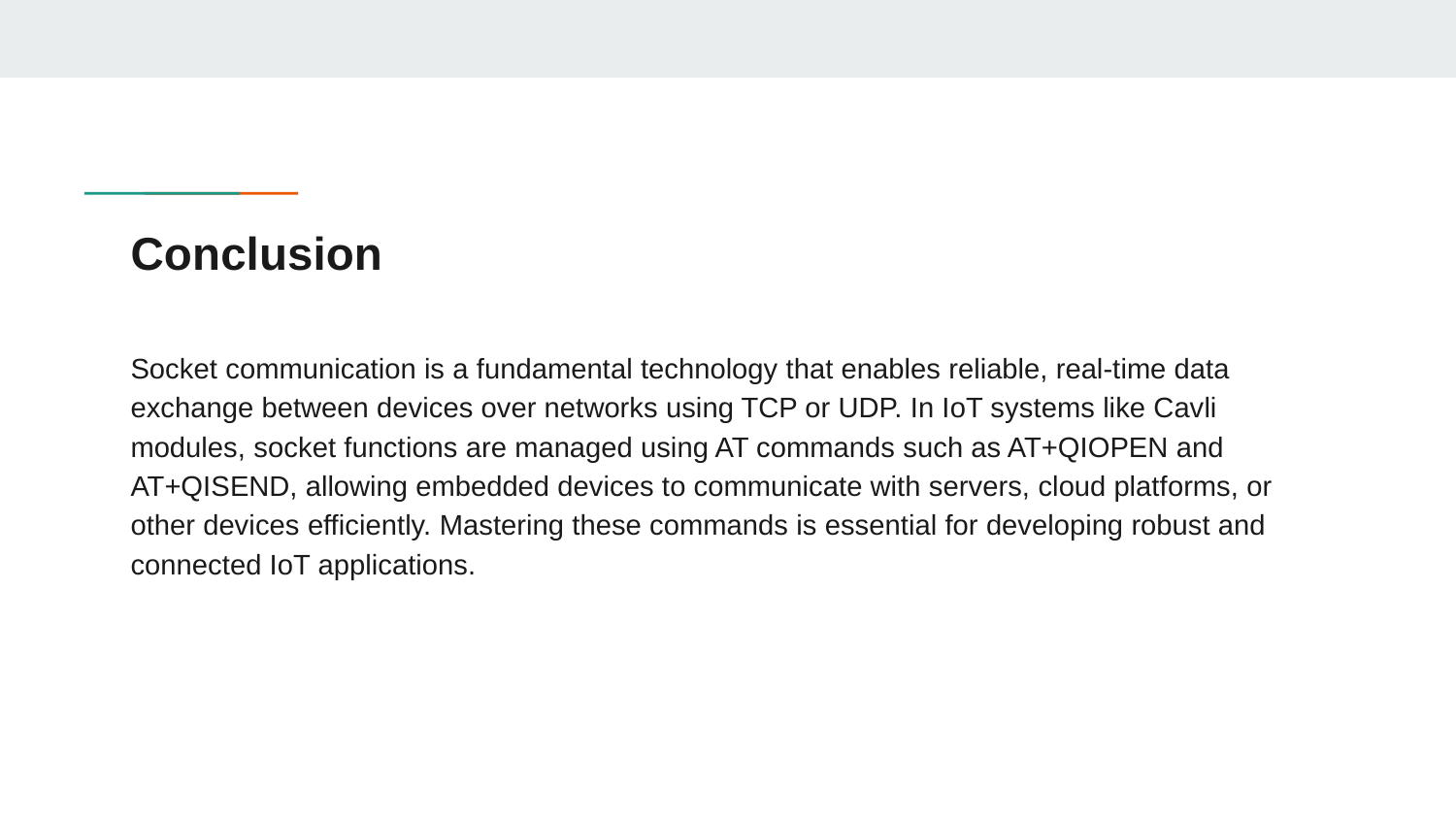

# Conclusion
Socket communication is a fundamental technology that enables reliable, real-time data exchange between devices over networks using TCP or UDP. In IoT systems like Cavli modules, socket functions are managed using AT commands such as AT+QIOPEN and AT+QISEND, allowing embedded devices to communicate with servers, cloud platforms, or other devices efficiently. Mastering these commands is essential for developing robust and connected IoT applications.